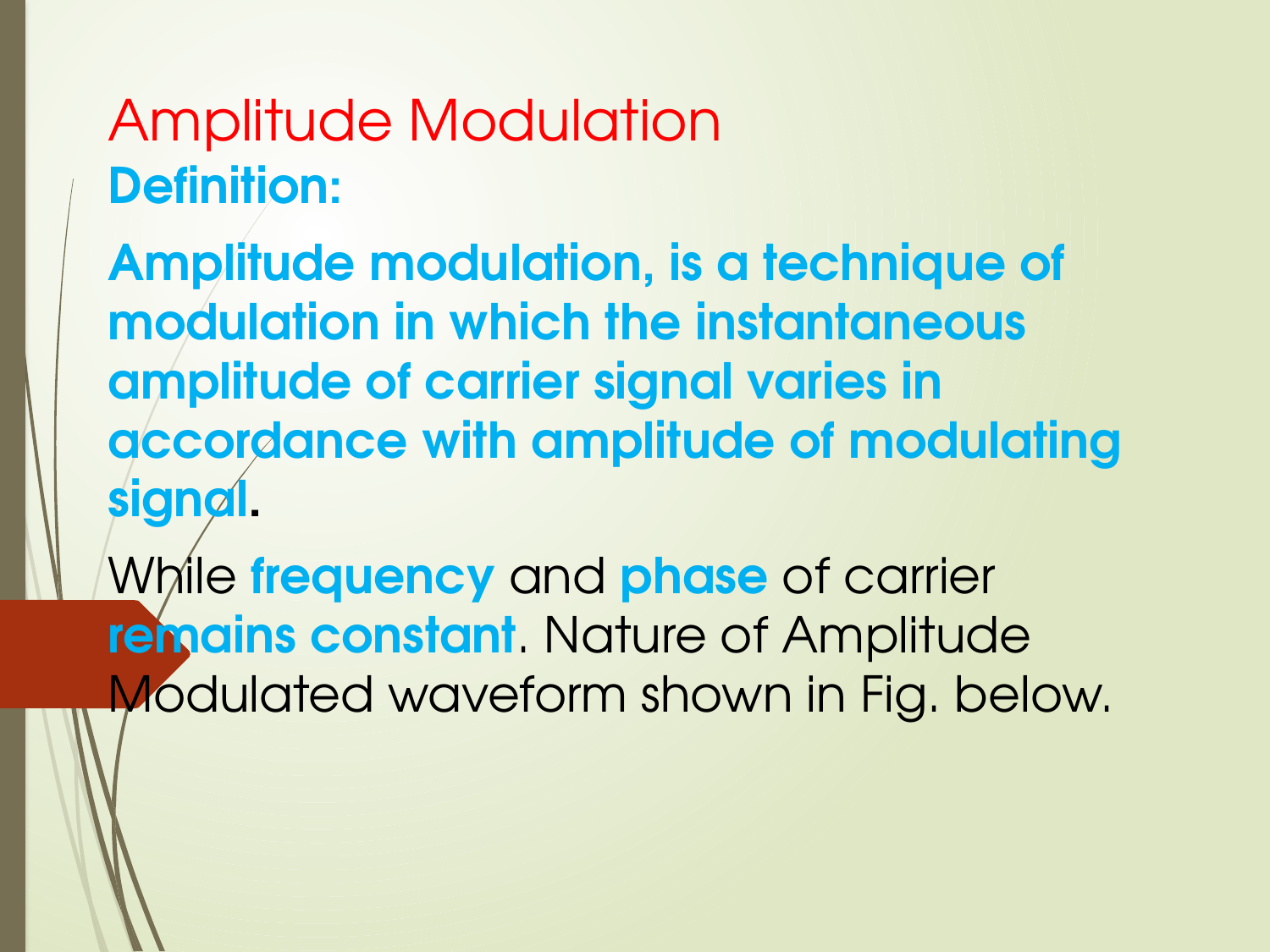

# Amplitude Modulation
Definition:
Amplitude modulation, is a technique of modulation in which the instantaneous amplitude of carrier signal varies in accordance with amplitude of modulating signal.
While frequency and phase of carrier remains constant. Nature of Amplitude Modulated waveform shown in Fig. below.